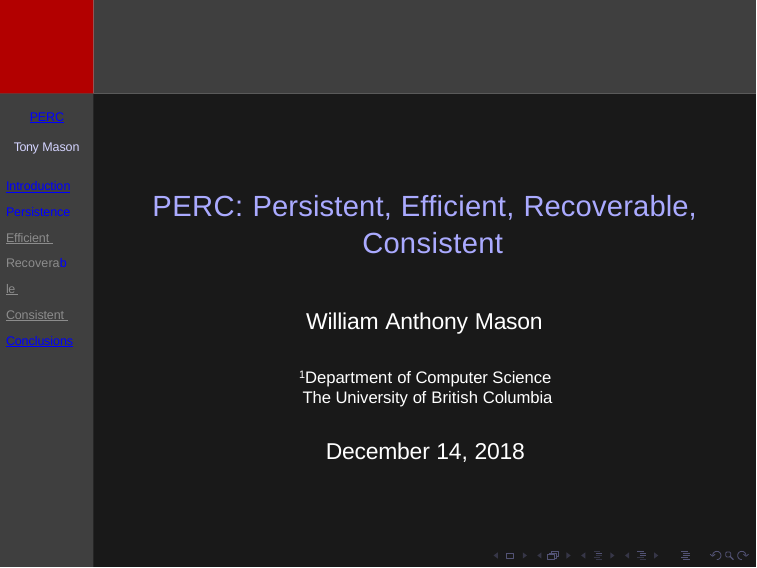

PERC

Tony Mason
Introduction
Persistence  Efficient  Recoverable  Consistent  Conclusions
PERC: Persistent, Efficient, Recoverable,  Consistent
William Anthony Mason
1Department of Computer Science  The University of British Columbia

December 14, 2018